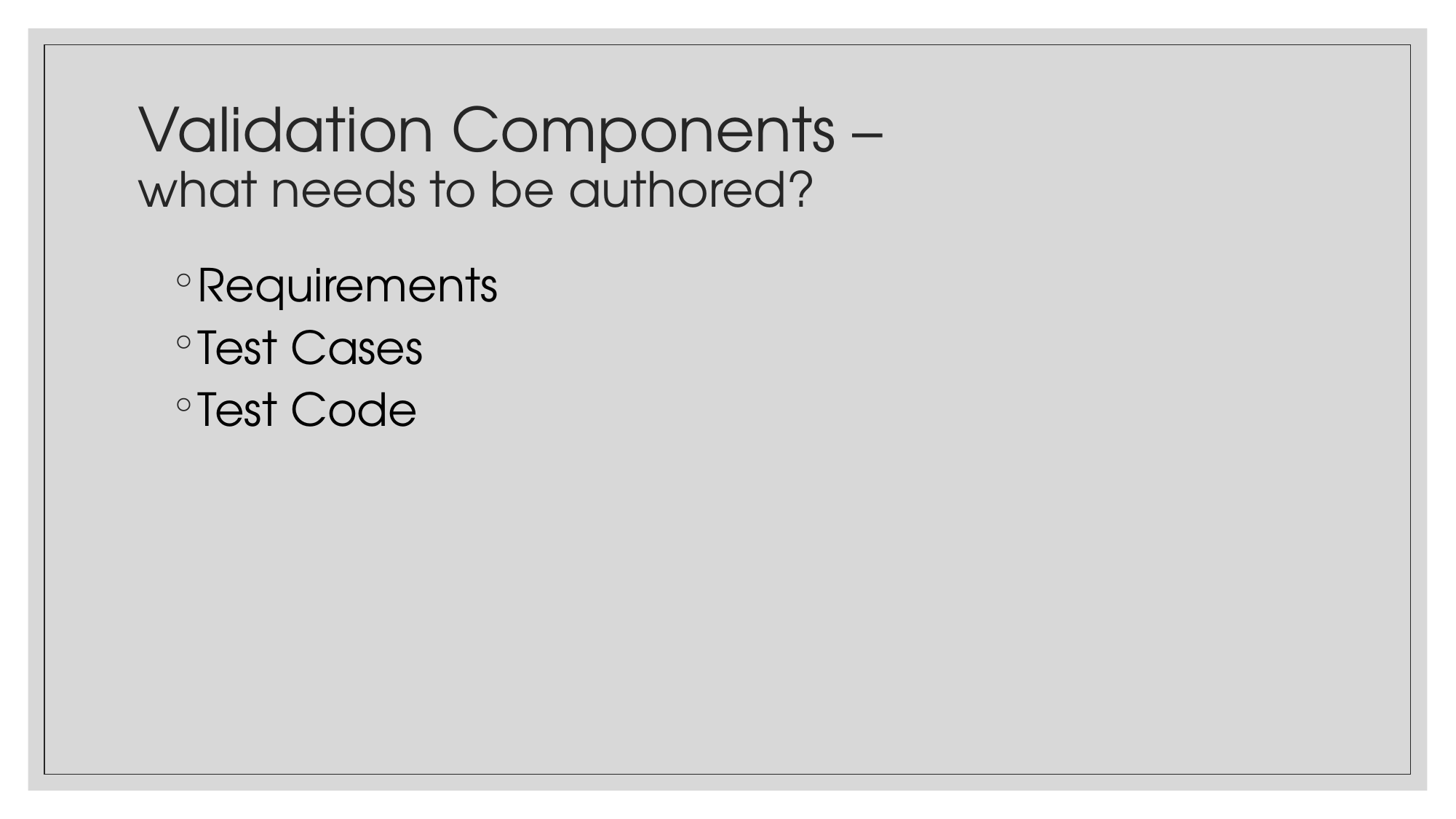

# Validation Components – what needs to be authored?
Requirements
Test Cases
Test Code